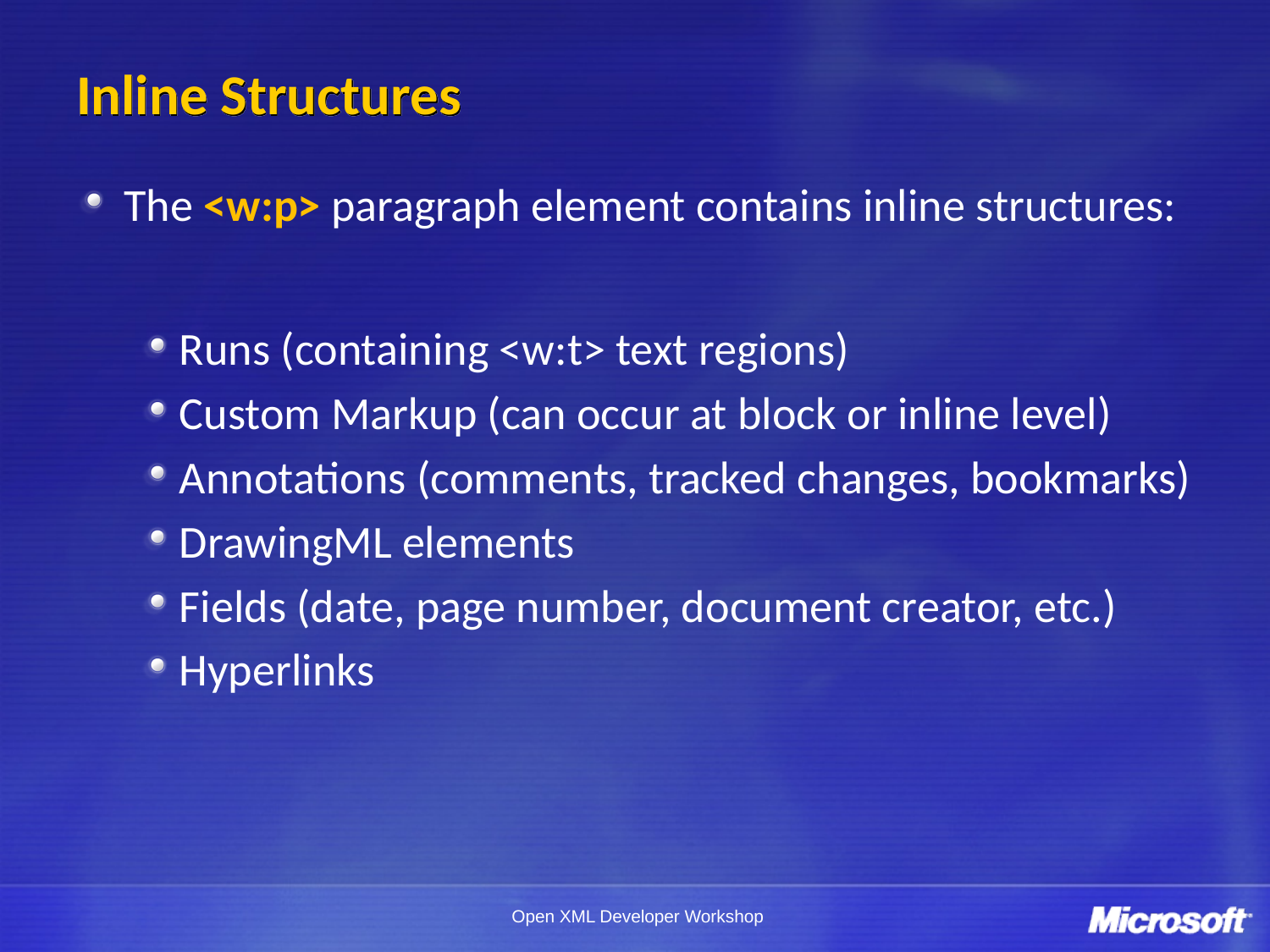

# Inline Structures
The <w:p> paragraph element contains inline structures:

Runs (containing <w:t> text regions)
Custom Markup (can occur at block or inline level)
Annotations (comments, tracked changes, bookmarks)
DrawingML elements
Fields (date, page number, document creator, etc.)
Hyperlinks